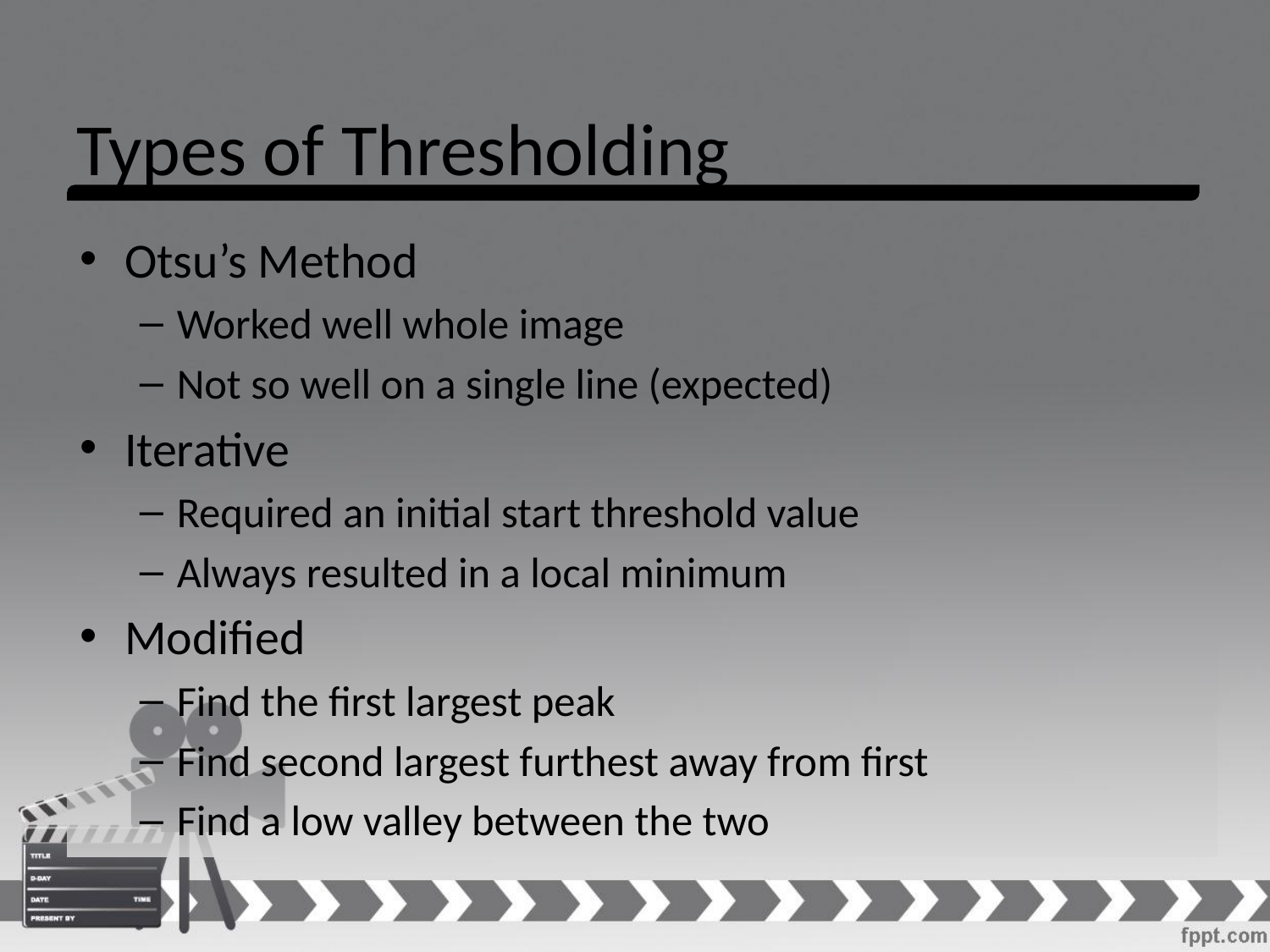

# Types of Thresholding

Otsu’s Method
Worked well whole image
Not so well on a single line (expected)
Iterative
Required an initial start threshold value
Always resulted in a local minimum
Modified
Find the first largest peak
Find second largest furthest away from first
Find a low valley between the two